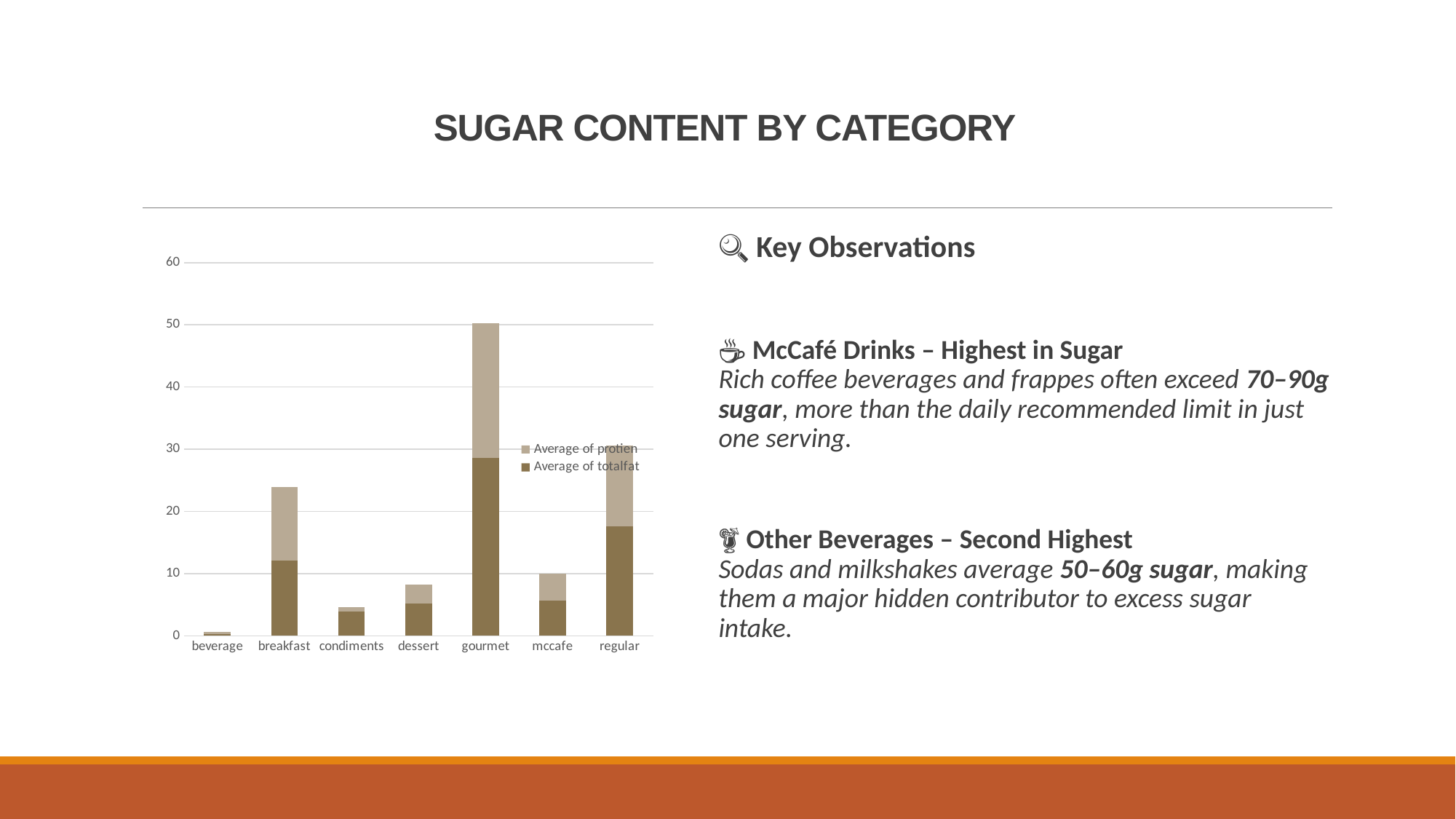

# SUGAR CONTENT BY CATEGORY
🔍 Key Observations

☕ McCafé Drinks – Highest in Sugar
Rich coffee beverages and frappes often exceed 70–90g sugar, more than the daily recommended limit in just one serving.

🍹 Other Beverages – Second Highest
Sodas and milkshakes average 50–60g sugar, making them a major hidden contributor to excess sugar intake.

### Chart

| Category | Average of totalfat | Average of protien |
|---|---|---|
| beverage | 0.3088235294117647 | 0.26823529411764707 |
| breakfast | 12.10125 | 11.8225 |
| condiments | 3.876666666666667 | 0.7311111111111112 |
| dessert | 5.219166666666666 | 3.0124999999999997 |
| gourmet | 28.55090909090909 | 21.684545454545454 |
| mccafe | 5.632083333333333 | 4.343541666666668 |
| regular | 17.62583333333333 | 12.990833333333335 |